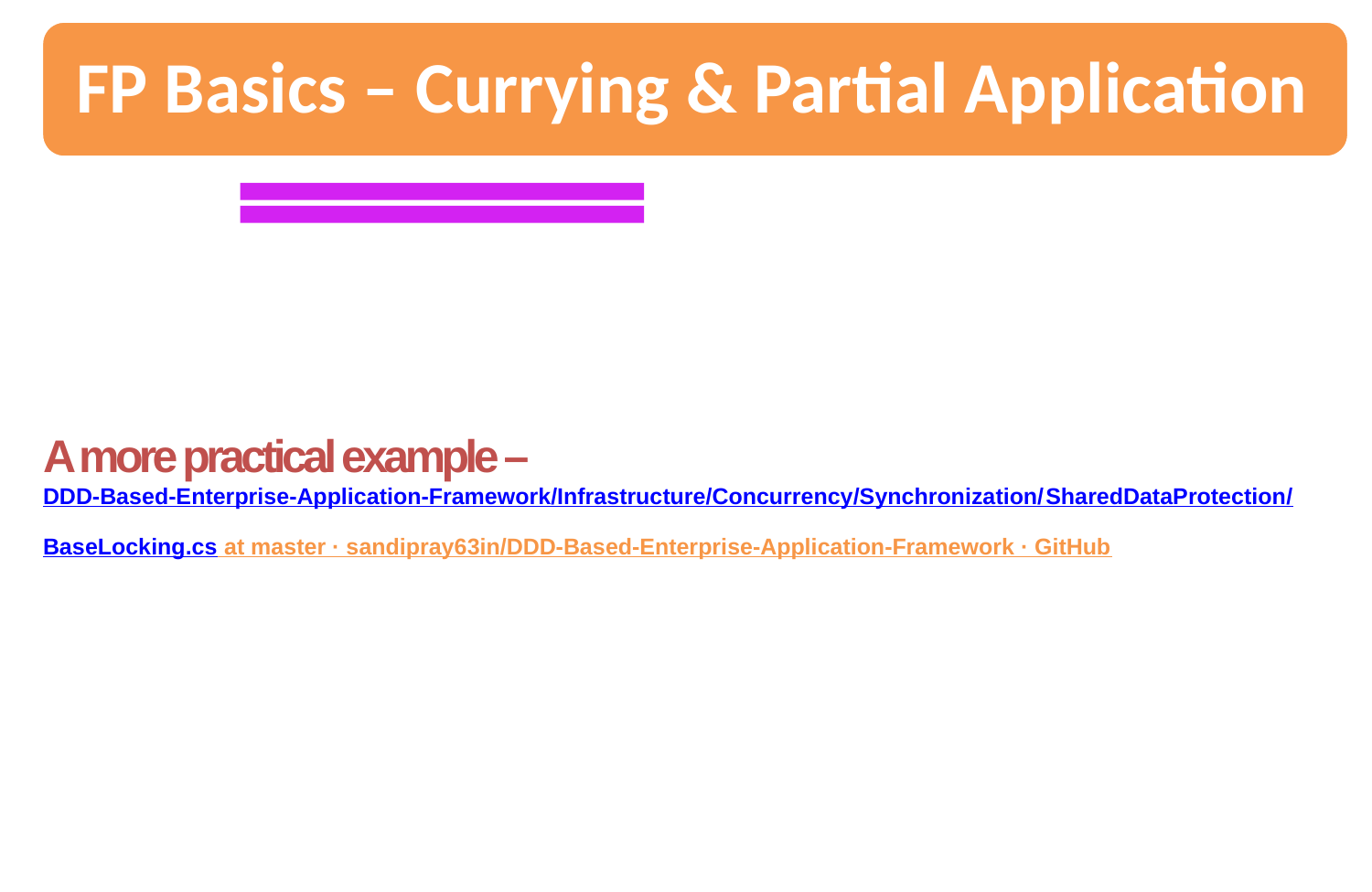

FP Basics – Currying & Partial Application

A more practical example –
DDD-Based-Enterprise-Application-Framework/Infrastructure/Concurrency/Synchronization/SharedDataProtection/BaseLocking.cs at master · sandipray63in/DDD-Based-Enterprise-Application-Framework · GitHub